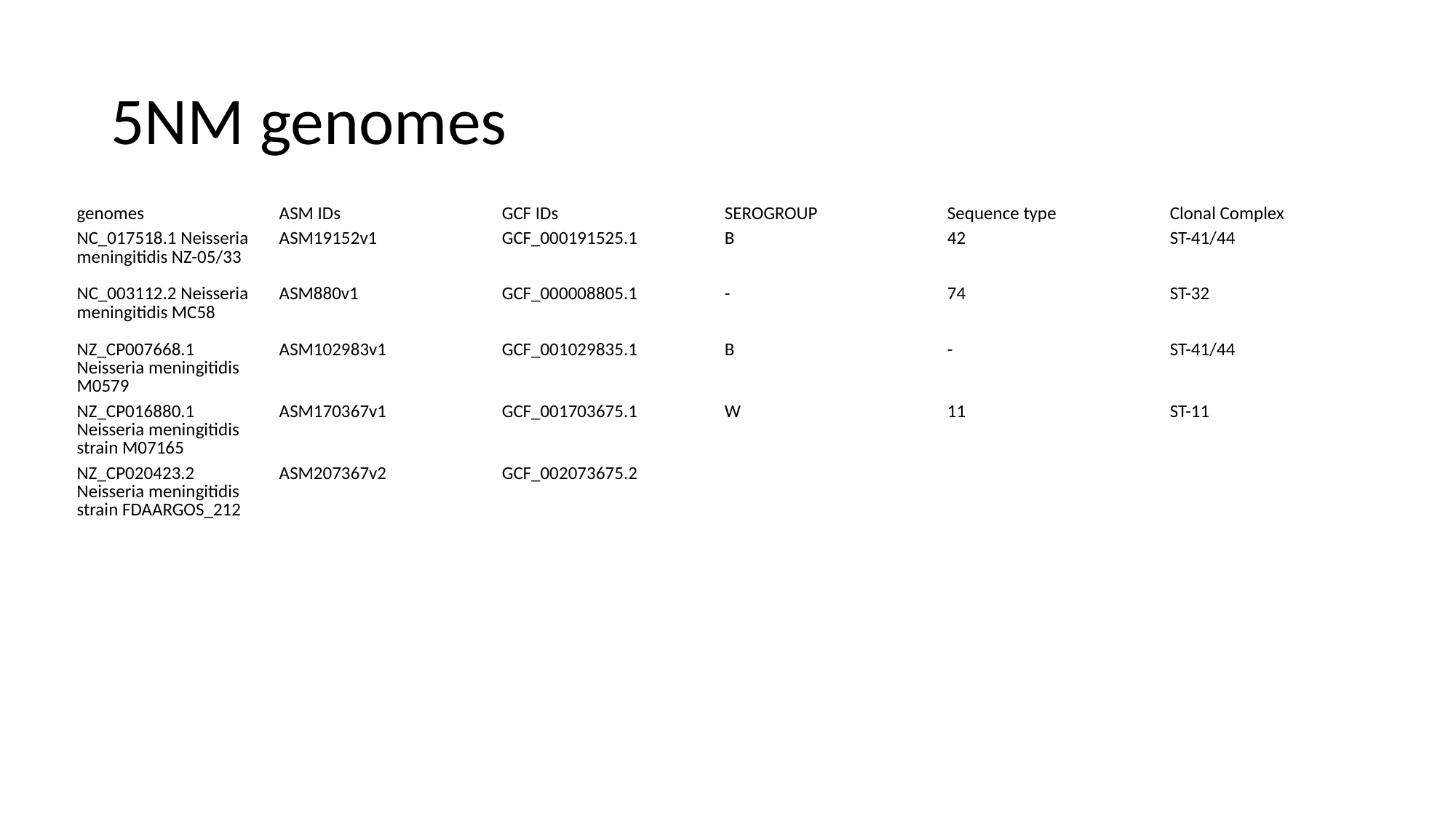

# 5NM genomes
| genomes | ASM IDs | GCF IDs | SEROGROUP | Sequence type | Clonal Complex |
| --- | --- | --- | --- | --- | --- |
| NC\_017518.1 Neisseria meningitidis NZ-05/33 | ASM19152v1 | GCF\_000191525.1 | B | 42 | ST-41/44 |
| NC\_003112.2 Neisseria meningitidis MC58 | ASM880v1 | GCF\_000008805.1 | - | 74 | ST-32 |
| NZ\_CP007668.1 Neisseria meningitidis M0579 | ASM102983v1 | GCF\_001029835.1 | B | - | ST-41/44 |
| NZ\_CP016880.1 Neisseria meningitidis strain M07165 | ASM170367v1 | GCF\_001703675.1 | W | 11 | ST-11 |
| NZ\_CP020423.2 Neisseria meningitidis strain FDAARGOS\_212 | ASM207367v2 | GCF\_002073675.2 |  |  |  |